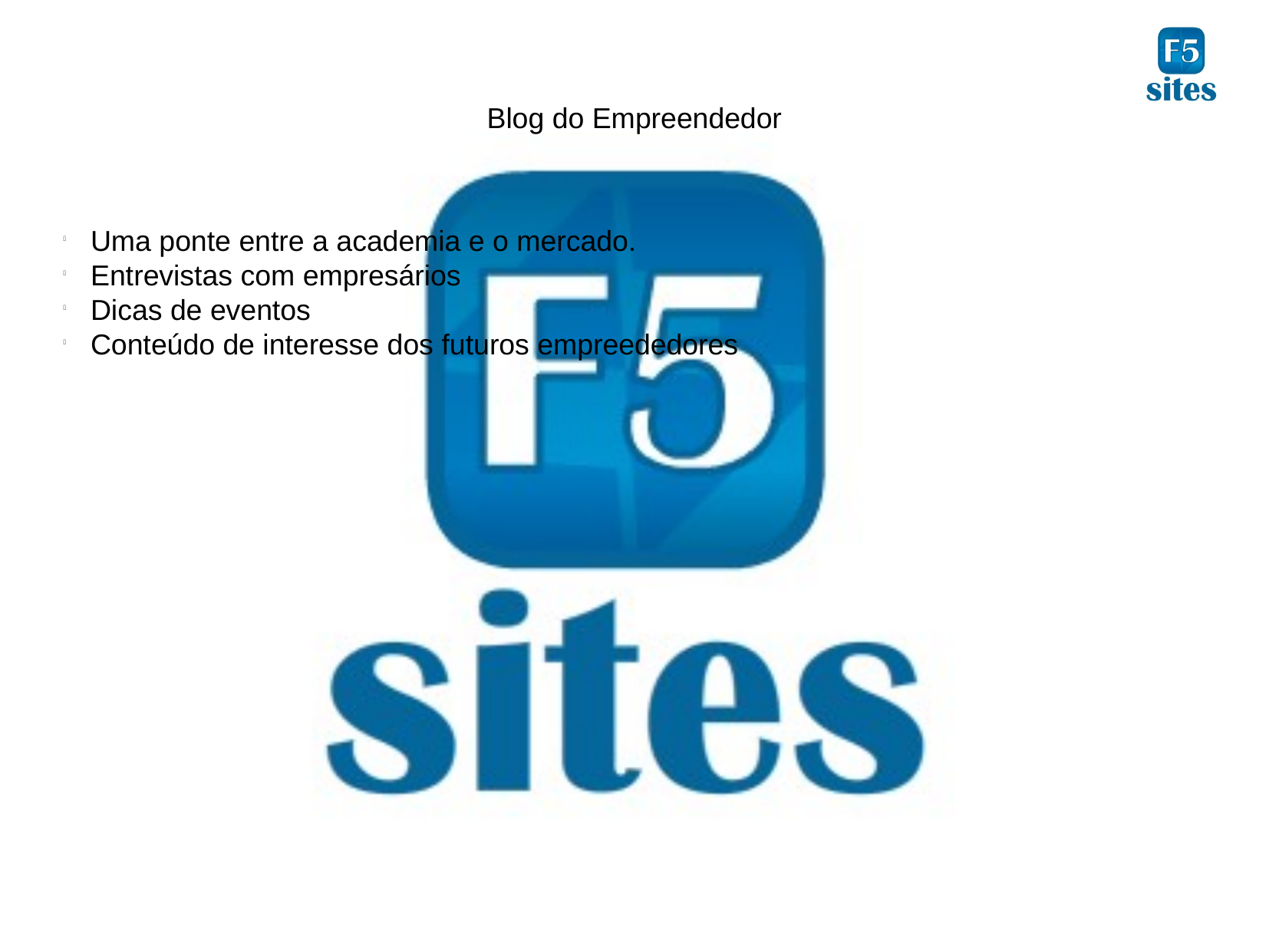

Blog do Empreendedor
Uma ponte entre a academia e o mercado.
Entrevistas com empresários
Dicas de eventos
Conteúdo de interesse dos futuros empreededores